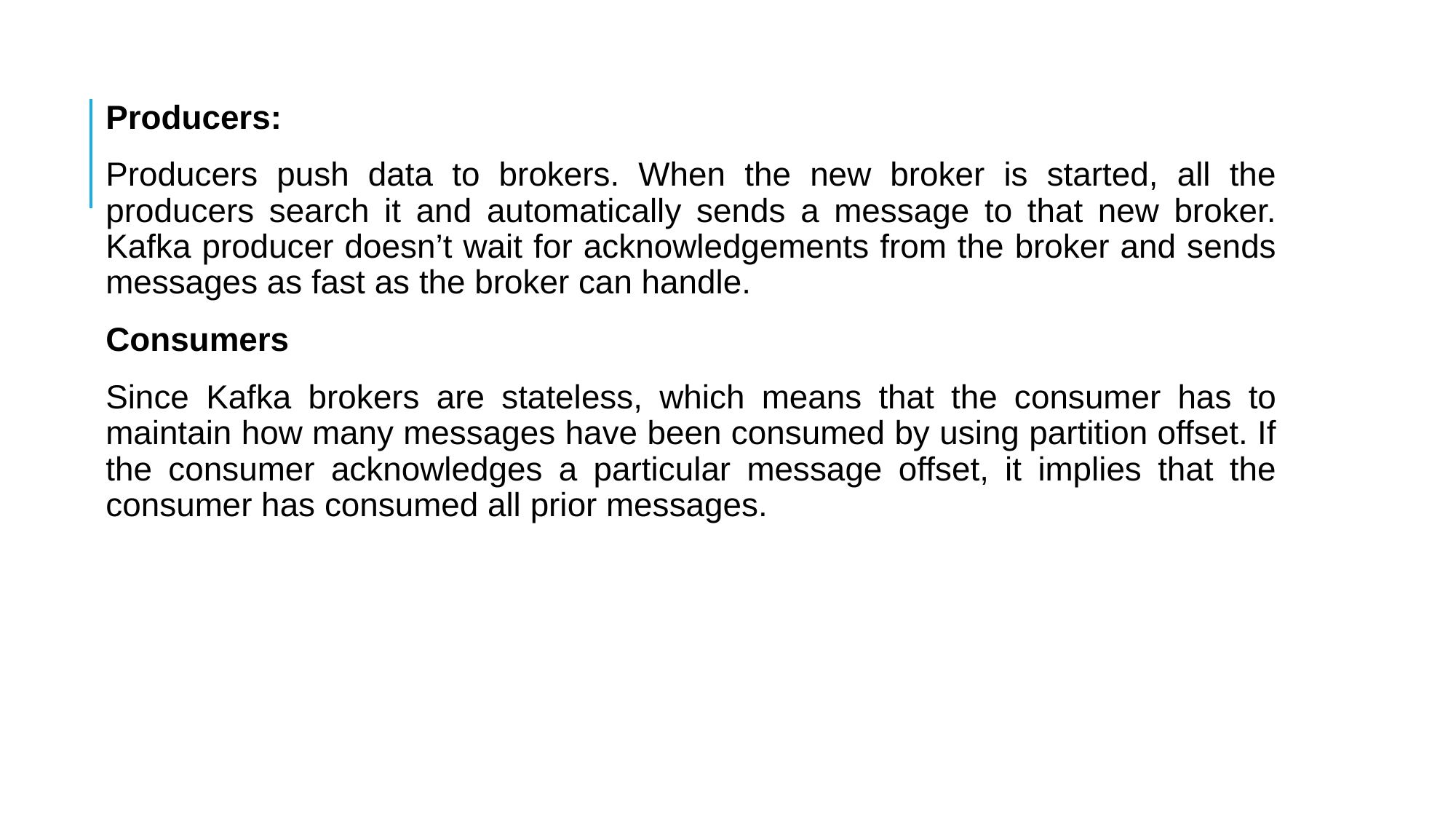

Producers:
Producers push data to brokers. When the new broker is started, all the producers search it and automatically sends a message to that new broker. Kafka producer doesn’t wait for acknowledgements from the broker and sends messages as fast as the broker can handle.
Consumers
Since Kafka brokers are stateless, which means that the consumer has to maintain how many messages have been consumed by using partition offset. If the consumer acknowledges a particular message offset, it implies that the consumer has consumed all prior messages.